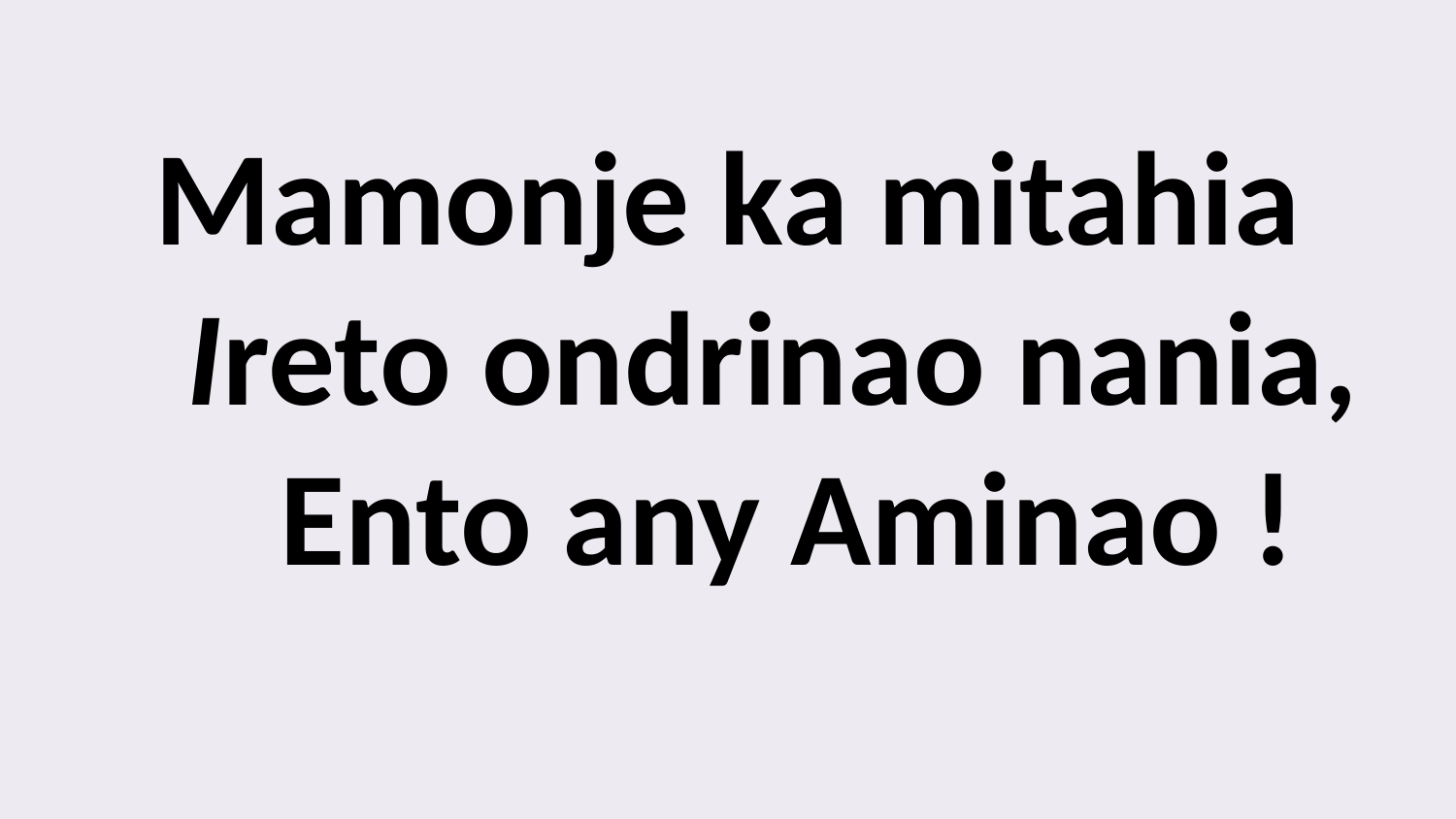

Mamonje ka mitahia
   Ireto ondrinao nania,
    Ento any Aminao !